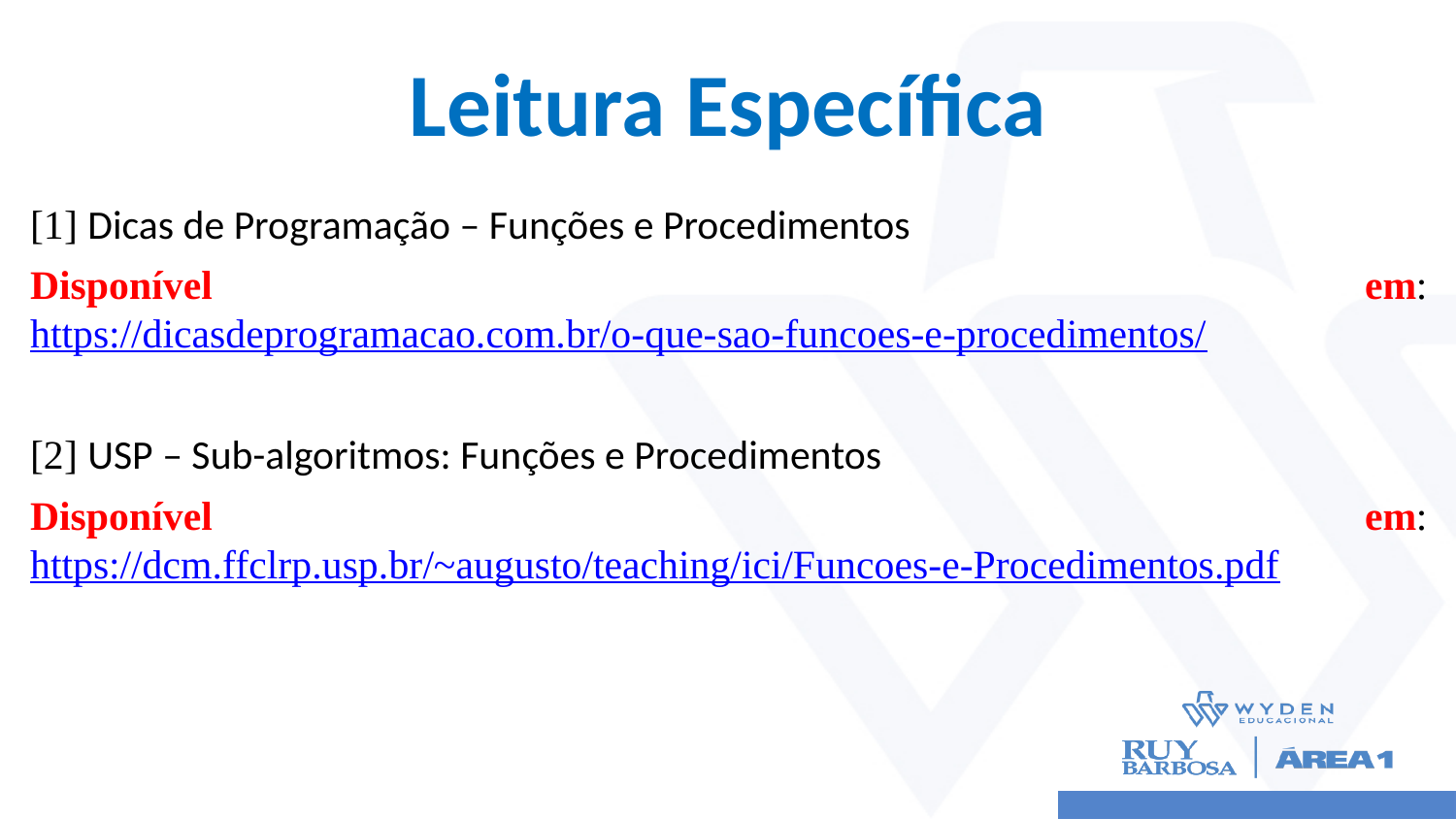

# Leitura Específica
[1] Dicas de Programação – Funções e Procedimentos
Disponível em: https://dicasdeprogramacao.com.br/o-que-sao-funcoes-e-procedimentos/

[2] USP – Sub-algoritmos: Funções e Procedimentos
Disponível em: https://dcm.ffclrp.usp.br/~augusto/teaching/ici/Funcoes-e-Procedimentos.pdf